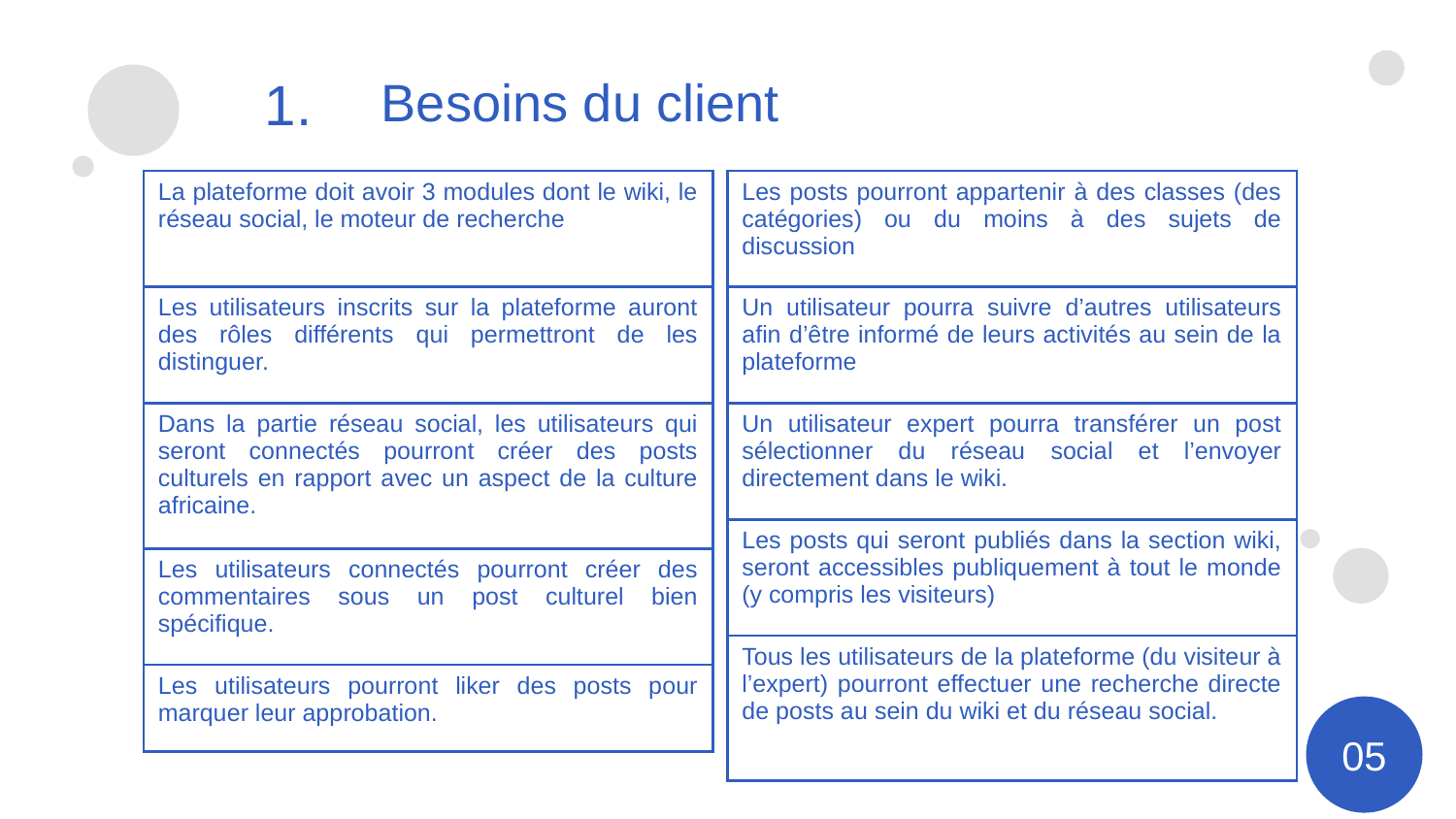

1.
Besoins du client
| La plateforme doit avoir 3 modules dont le wiki, le réseau social, le moteur de recherche |
| --- |
| Les utilisateurs inscrits sur la plateforme auront des rôles différents qui permettront de les distinguer. |
| Dans la partie réseau social, les utilisateurs qui seront connectés pourront créer des posts culturels en rapport avec un aspect de la culture africaine. |
| Les utilisateurs connectés pourront créer des commentaires sous un post culturel bien spécifique. |
| Les utilisateurs pourront liker des posts pour marquer leur approbation. |
| Les posts pourront appartenir à des classes (des catégories) ou du moins à des sujets de discussion |
| --- |
| Un utilisateur pourra suivre d’autres utilisateurs afin d’être informé de leurs activités au sein de la plateforme |
| Un utilisateur expert pourra transférer un post sélectionner du réseau social et l’envoyer directement dans le wiki. |
| Les posts qui seront publiés dans la section wiki, seront accessibles publiquement à tout le monde (y compris les visiteurs) |
| Tous les utilisateurs de la plateforme (du visiteur à l’expert) pourront effectuer une recherche directe de posts au sein du wiki et du réseau social. |
05